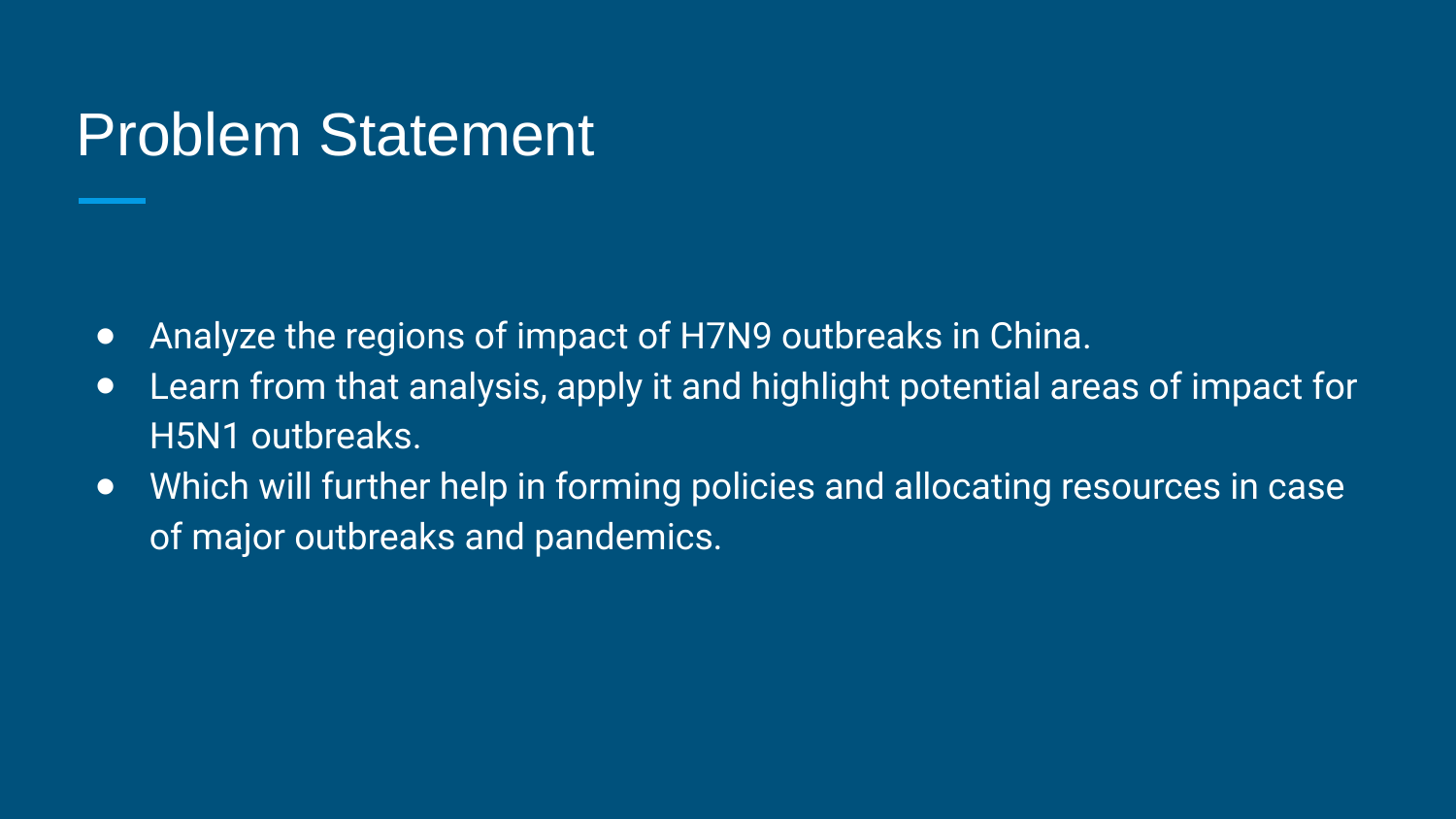

# Problem Statement
Analyze the regions of impact of H7N9 outbreaks in China.
Learn from that analysis, apply it and highlight potential areas of impact for H5N1 outbreaks.
Which will further help in forming policies and allocating resources in case of major outbreaks and pandemics.